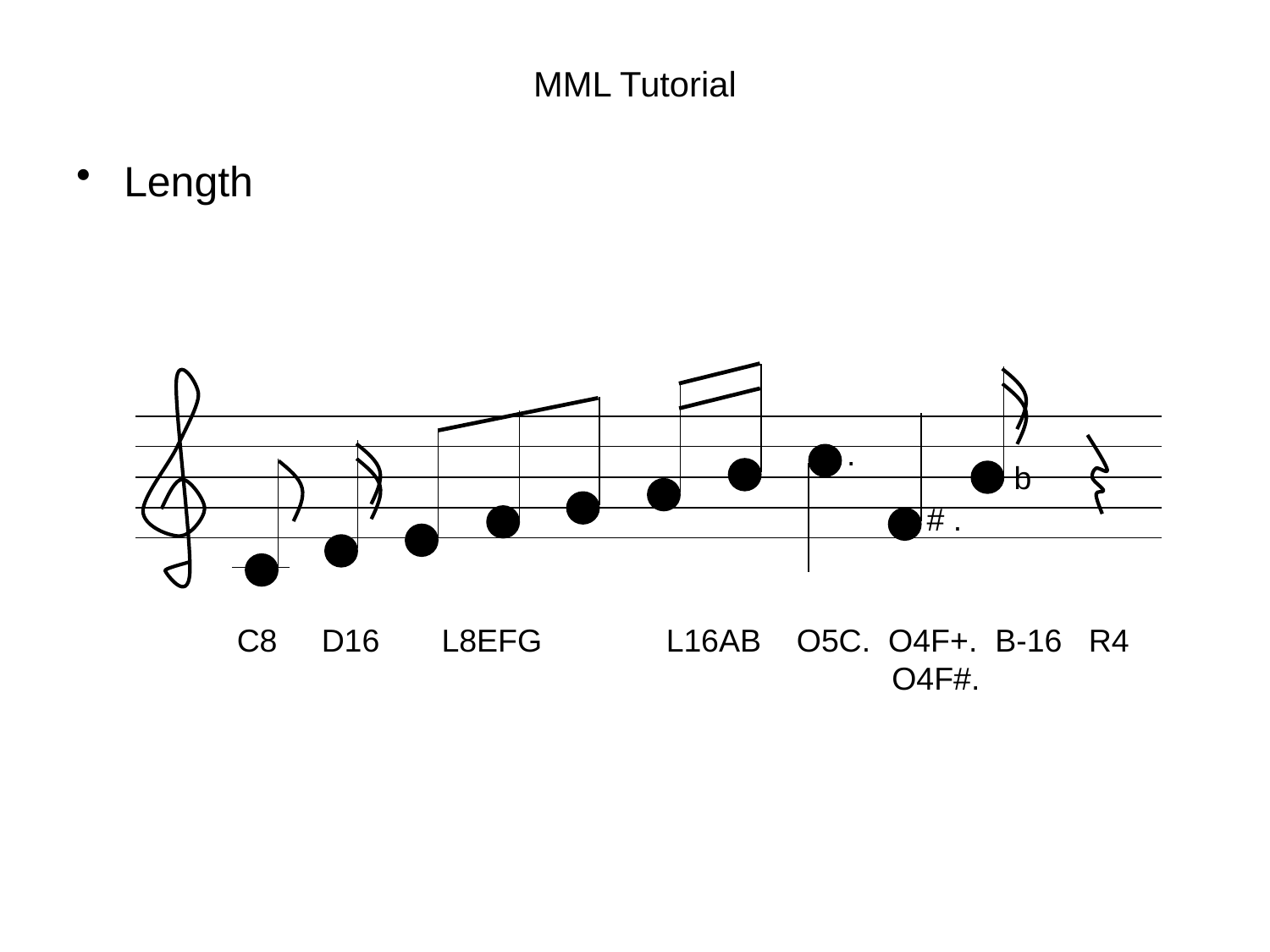

# MML Tutorial
Length

.

b

# .
     C8     D16       L8EFG              L16AB    O5C.  O4F+.  B-16   R4
O4F#.